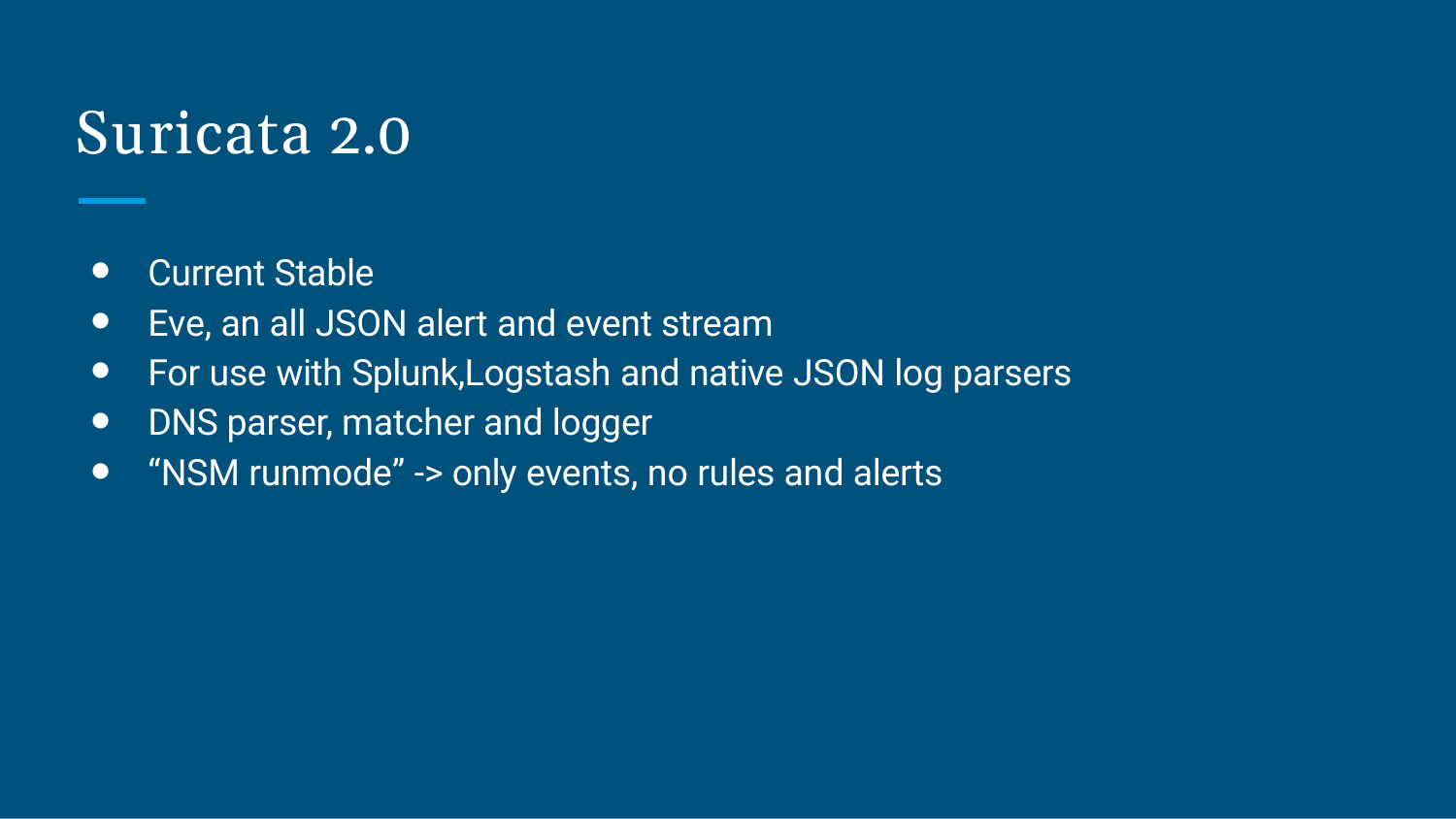

# Suricata 2.0
Current Stable
Eve, an all JSON alert and event stream
For use with Splunk,Logstash and native JSON log parsers
DNS parser, matcher and logger
“NSM runmode” -> only events, no rules and alerts